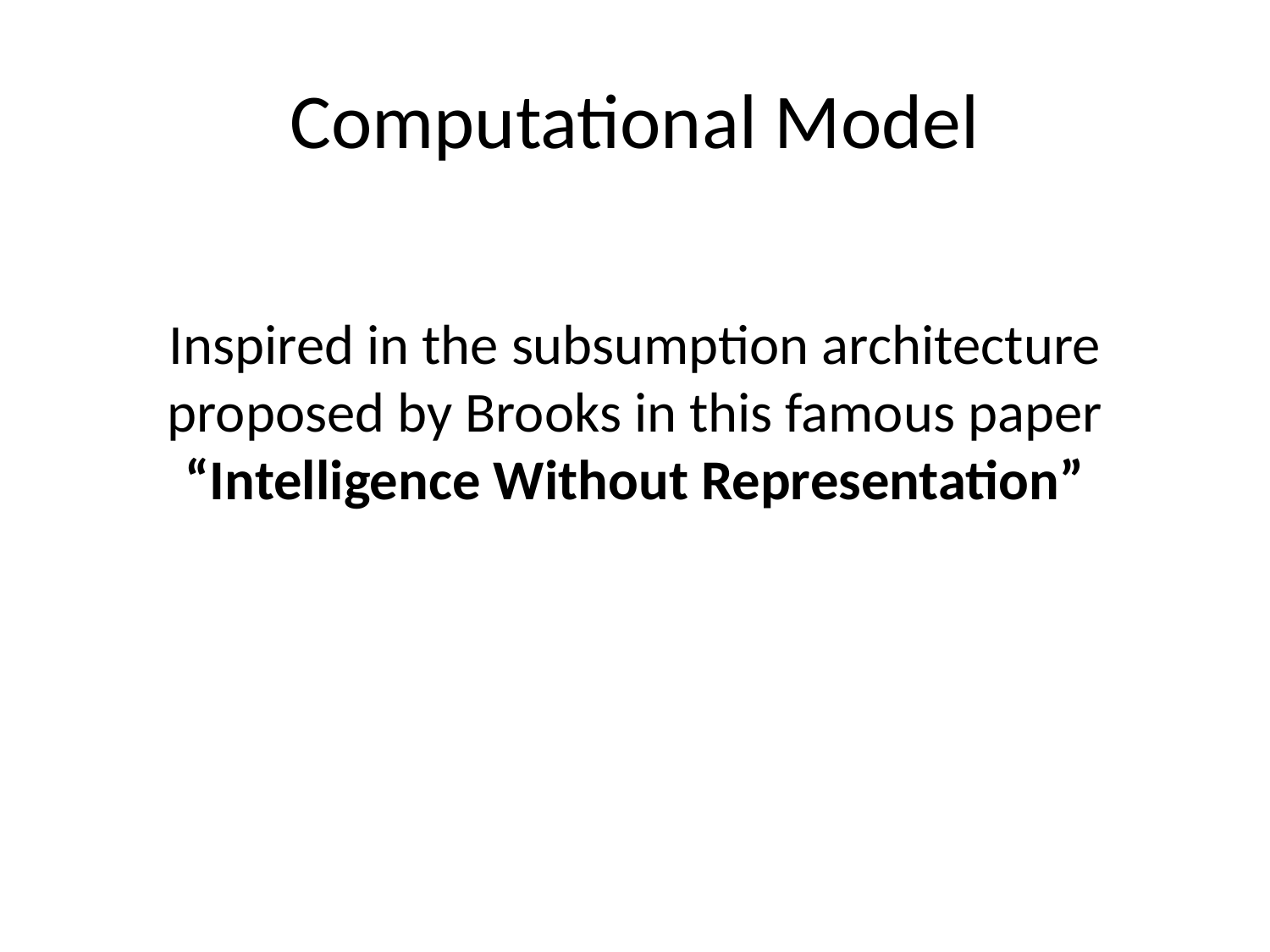

# Computational Model

Inspired in the subsumption architecture proposed by Brooks in this famous paper “Intelligence Without Representation”